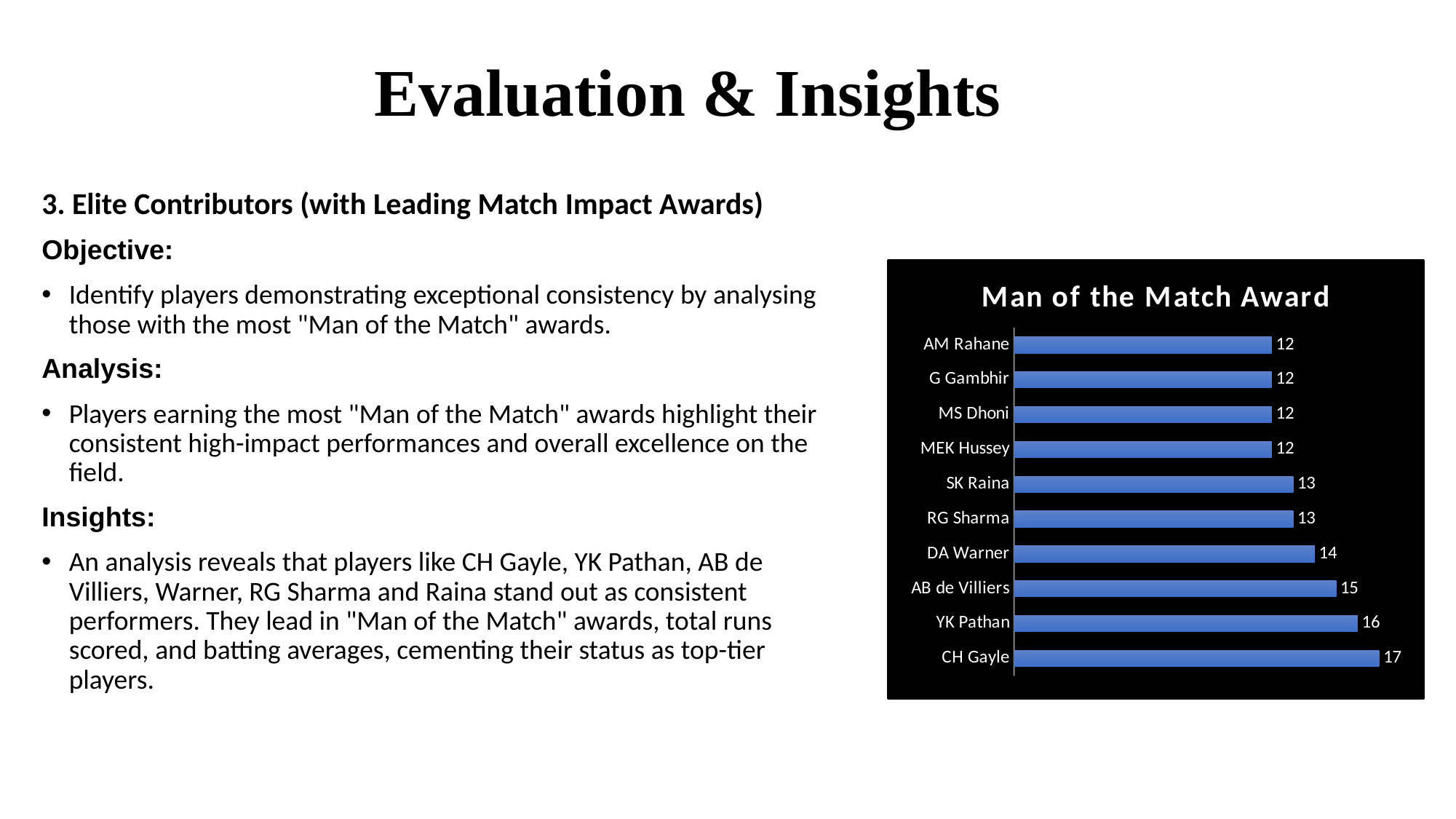

# Evaluation & Insights
3. Elite Contributors (with Leading Match Impact Awards)
Objective:
Identify players demonstrating exceptional consistency by analysing those with the most "Man of the Match" awards.
Analysis:
Players earning the most "Man of the Match" awards highlight their consistent high-impact performances and overall excellence on the field.
Insights:
An analysis reveals that players like CH Gayle, YK Pathan, AB de Villiers, Warner, RG Sharma and Raina stand out as consistent performers. They lead in "Man of the Match" awards, total runs scored, and batting averages, cementing their status as top-tier players.

### Chart: Man of the Match Award

| Category | man of the match count |
|---|---|
| CH Gayle | 17.0 |
| YK Pathan | 16.0 |
| AB de Villiers | 15.0 |
| DA Warner | 14.0 |
| RG Sharma | 13.0 |
| SK Raina | 13.0 |
| MEK Hussey | 12.0 |
| MS Dhoni | 12.0 |
| G Gambhir | 12.0 |
| AM Rahane | 12.0 |